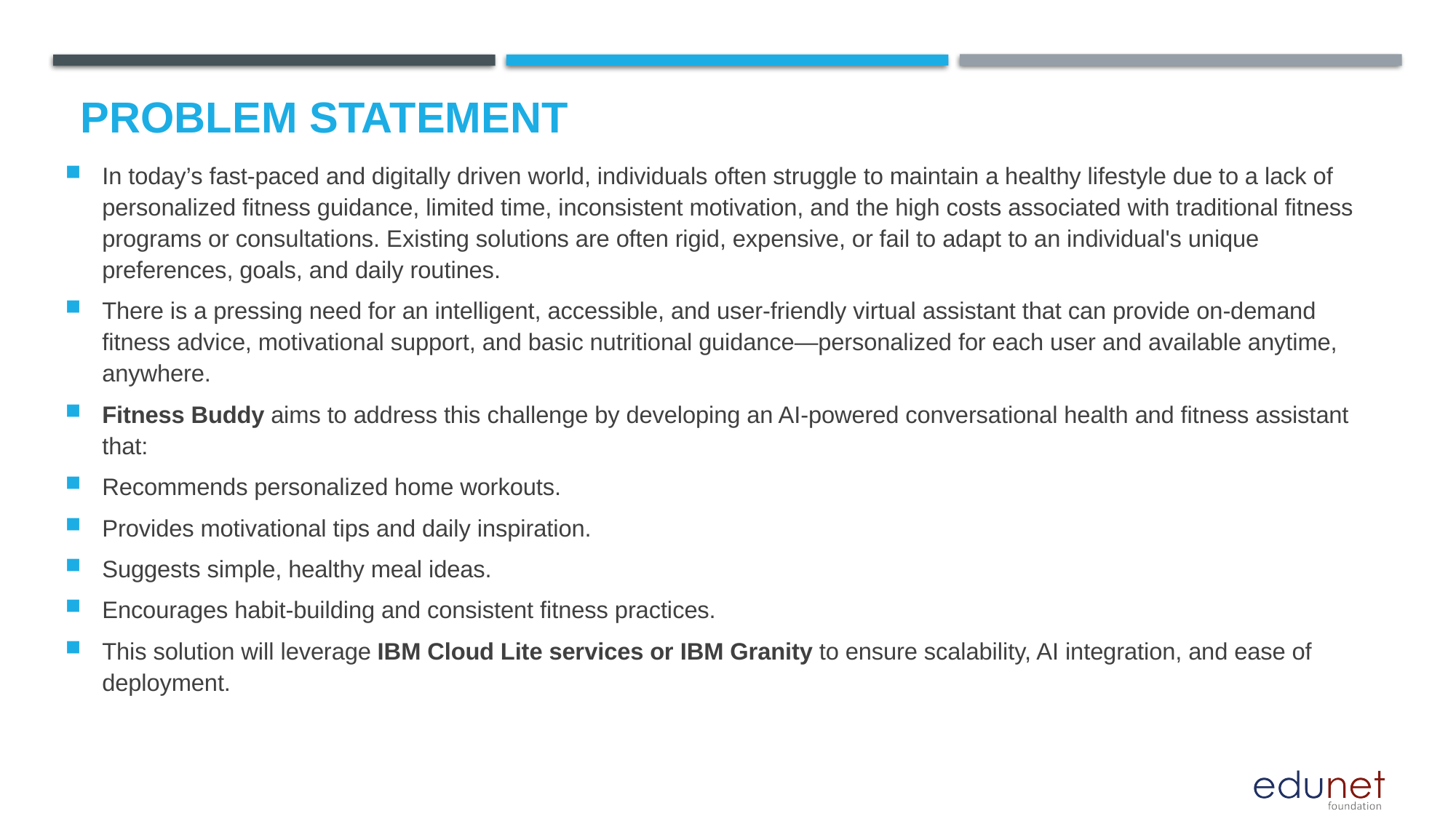

# Problem Statement
In today’s fast-paced and digitally driven world, individuals often struggle to maintain a healthy lifestyle due to a lack of personalized fitness guidance, limited time, inconsistent motivation, and the high costs associated with traditional fitness programs or consultations. Existing solutions are often rigid, expensive, or fail to adapt to an individual's unique preferences, goals, and daily routines.
There is a pressing need for an intelligent, accessible, and user-friendly virtual assistant that can provide on-demand fitness advice, motivational support, and basic nutritional guidance—personalized for each user and available anytime, anywhere.
Fitness Buddy aims to address this challenge by developing an AI-powered conversational health and fitness assistant that:
Recommends personalized home workouts.
Provides motivational tips and daily inspiration.
Suggests simple, healthy meal ideas.
Encourages habit-building and consistent fitness practices.
This solution will leverage IBM Cloud Lite services or IBM Granity to ensure scalability, AI integration, and ease of deployment.